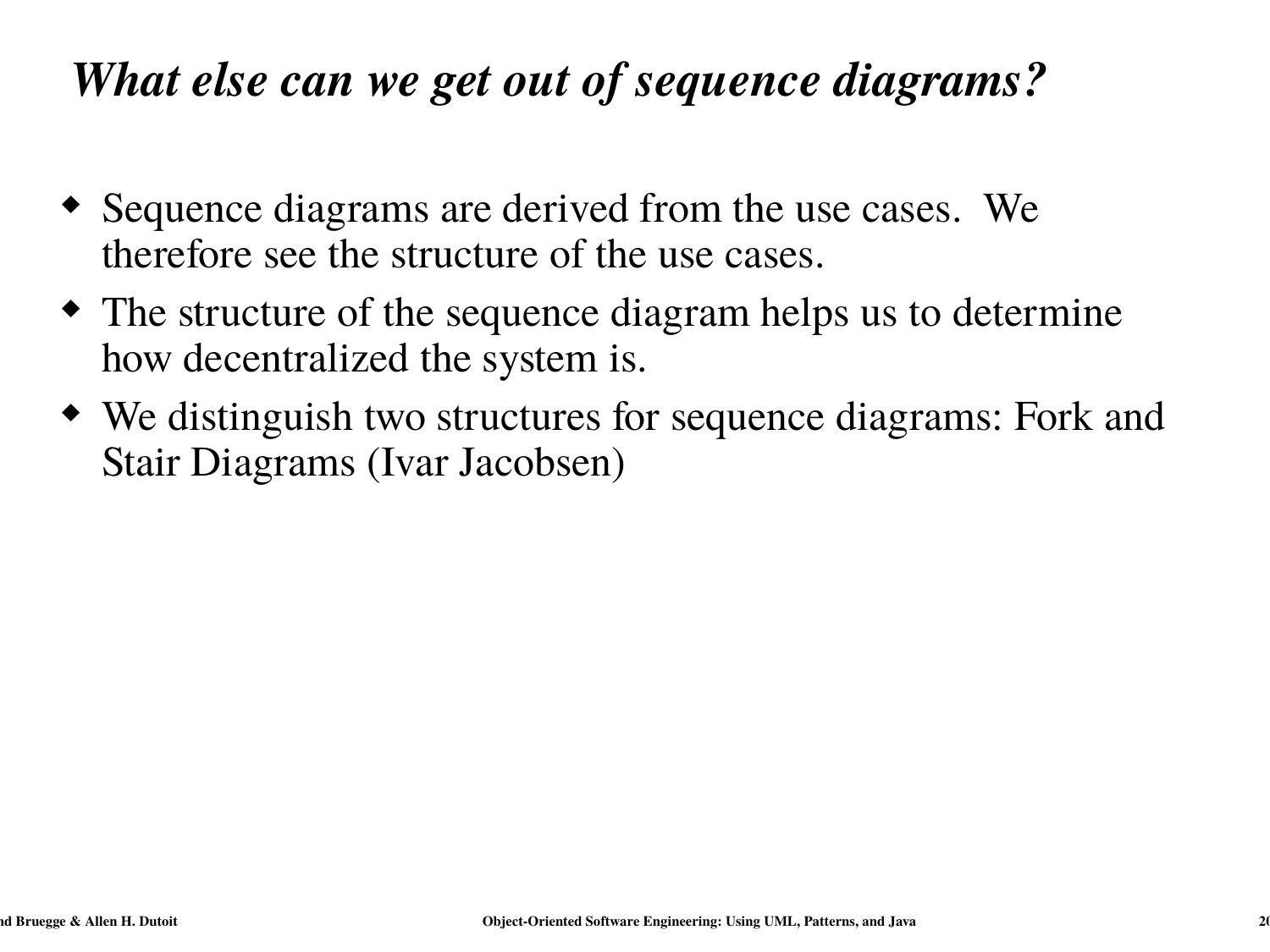

# What else can we get out of sequence diagrams?
Sequence diagrams are derived from the use cases.  We therefore see the structure of the use cases.
The structure of the sequence diagram helps us to determine how decentralized the system is.
We distinguish two structures for sequence diagrams: Fork and Stair Diagrams (Ivar Jacobsen)